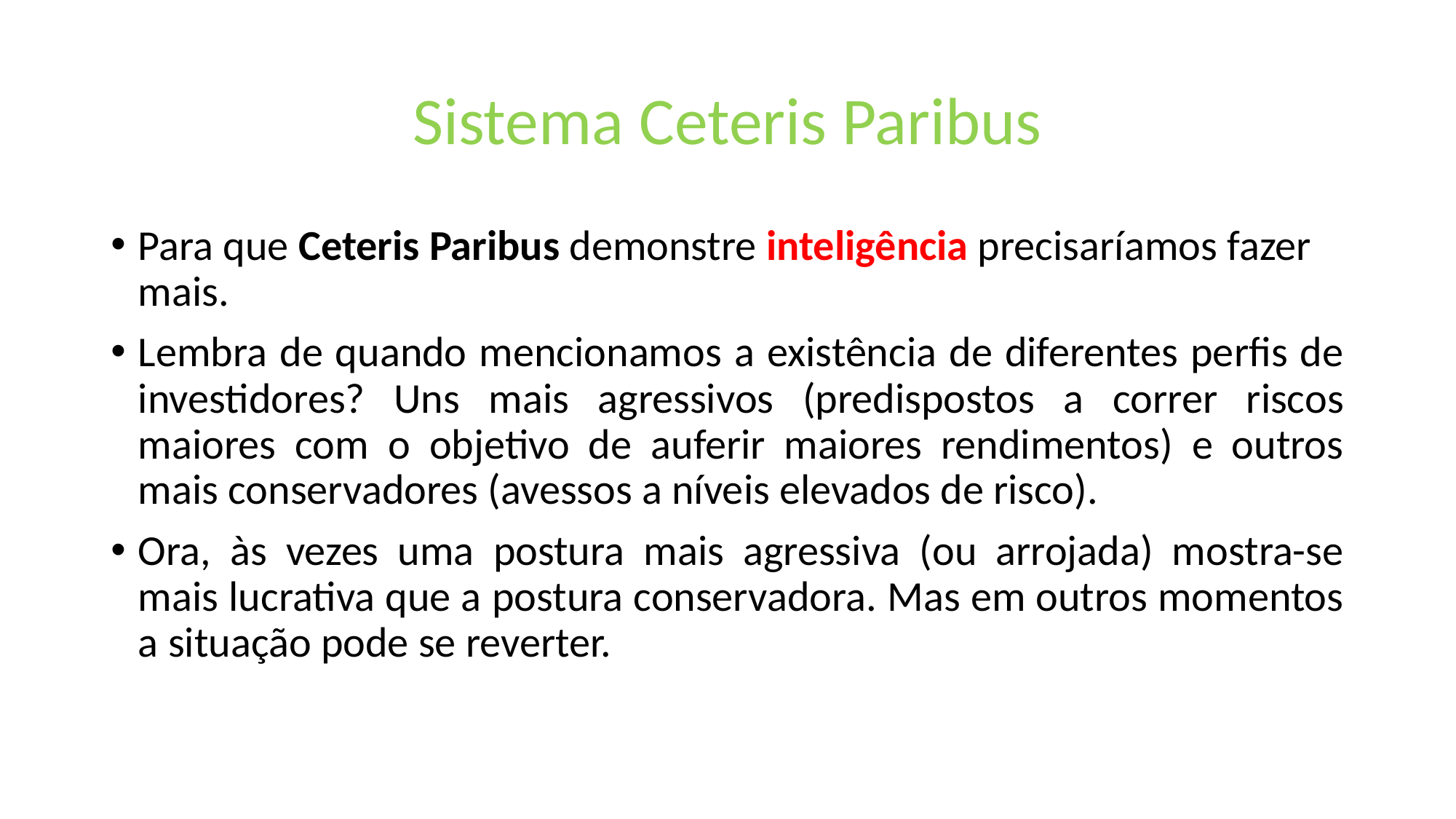

# Sistema Ceteris Paribus
Para que Ceteris Paribus demonstre inteligência precisaríamos fazer mais.
Lembra de quando mencionamos a existência de diferentes perfis de investidores? Uns mais agressivos (predispostos a correr riscos maiores com o objetivo de auferir maiores rendimentos) e outros mais conservadores (avessos a níveis elevados de risco).
Ora, às vezes uma postura mais agressiva (ou arrojada) mostra-se mais lucrativa que a postura conservadora. Mas em outros momentos a situação pode se reverter.